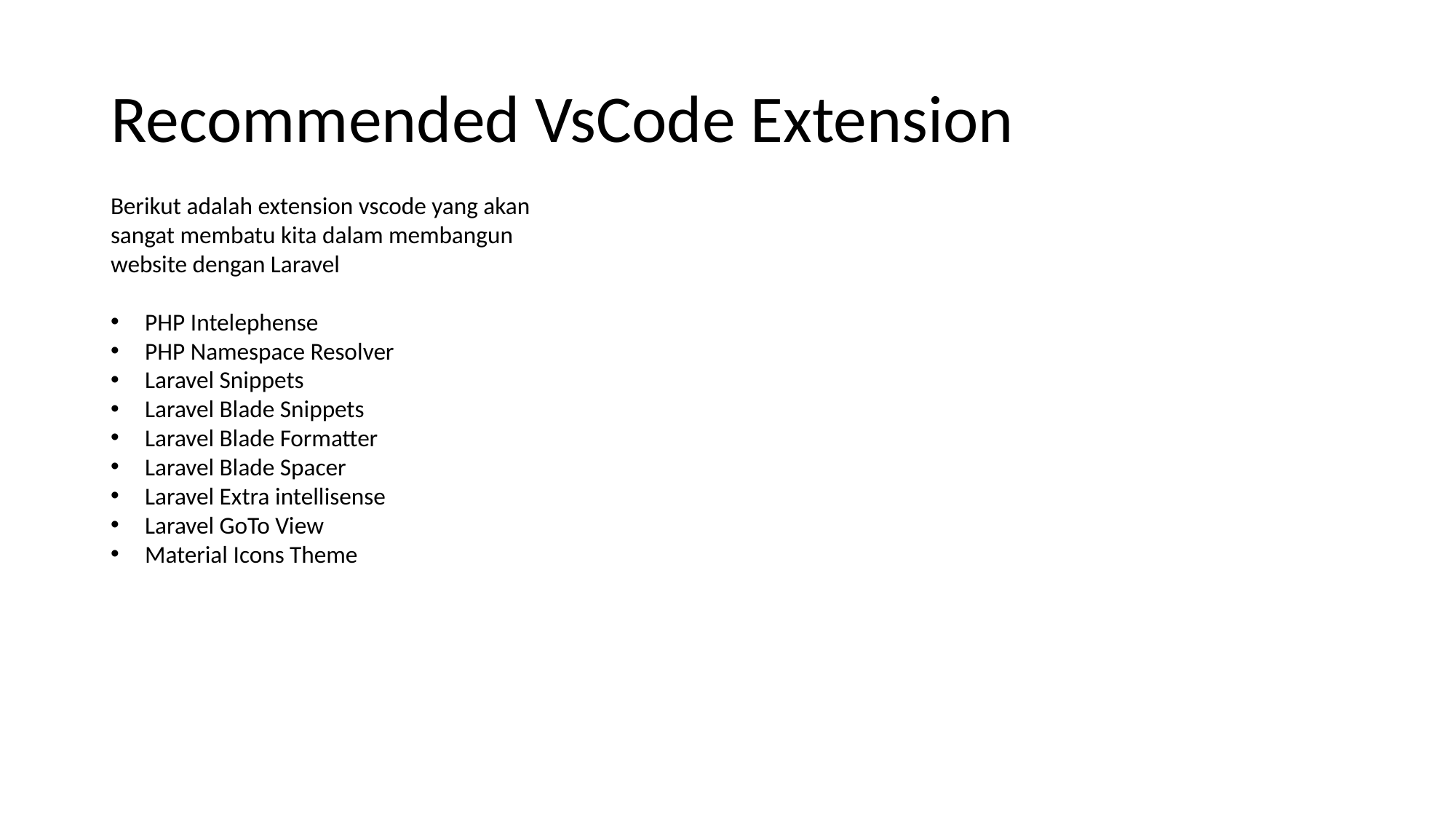

# Recommended VsCode Extension
Berikut adalah extension vscode yang akan sangat membatu kita dalam membangun website dengan Laravel

PHP Intelephense
PHP Namespace Resolver
Laravel Snippets
Laravel Blade Snippets
Laravel Blade Formatter
Laravel Blade Spacer
Laravel Extra intellisense
Laravel GoTo View
Material Icons Theme